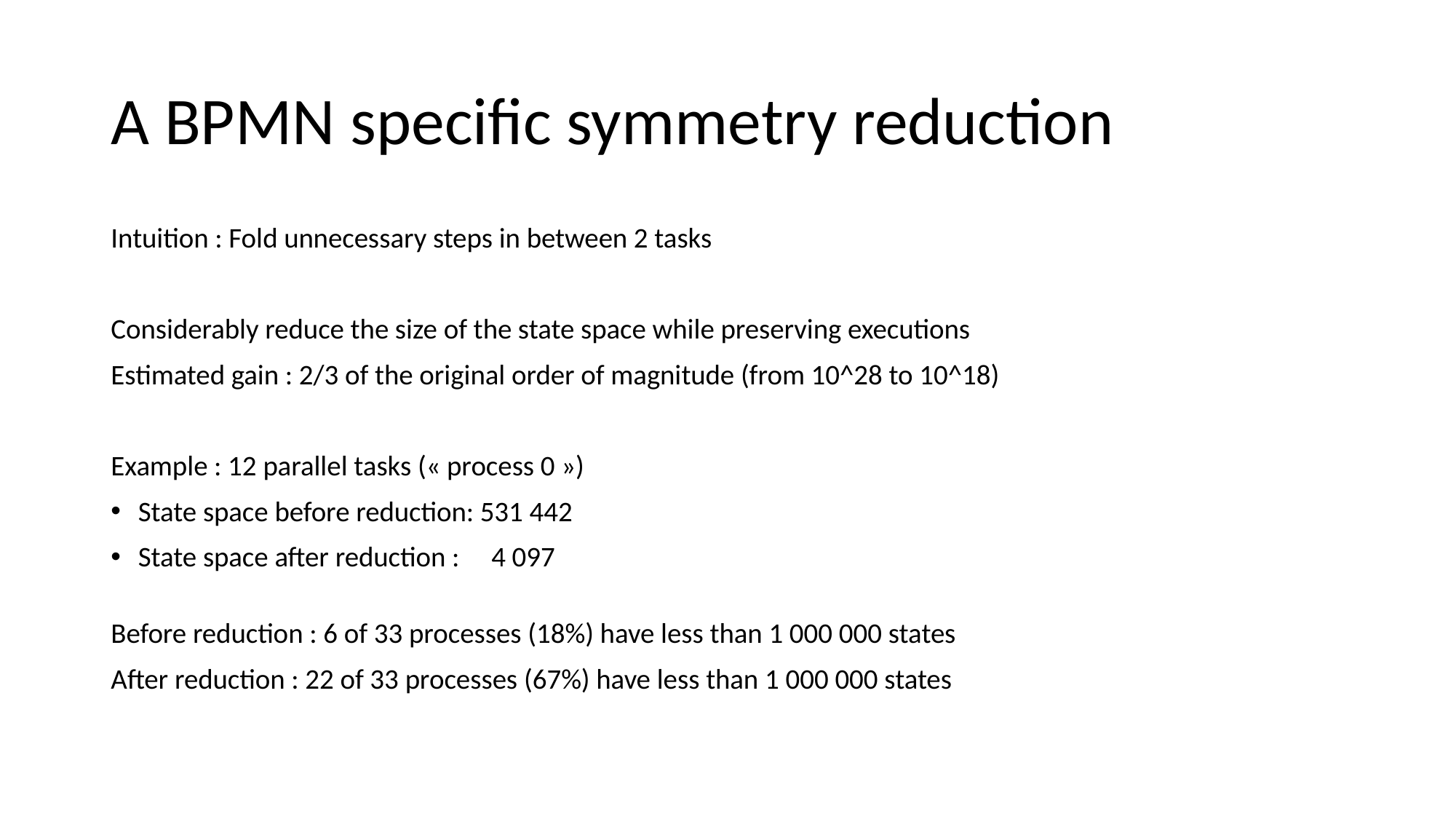

# A BPMN specific symmetry reduction
Intuition : Fold unnecessary steps in between 2 tasks

Considerably reduce the size of the state space while preserving executions
Estimated gain : 2/3 of the original order of magnitude (from 10^28 to 10^18)

Example : 12 parallel tasks (« process 0 »)
State space before reduction: 531 442
State space after reduction :     4 097
Before reduction : 6 of 33 processes (18%) have less than 1 000 000 states
After reduction : 22 of 33 processes (67%) have less than 1 000 000 states